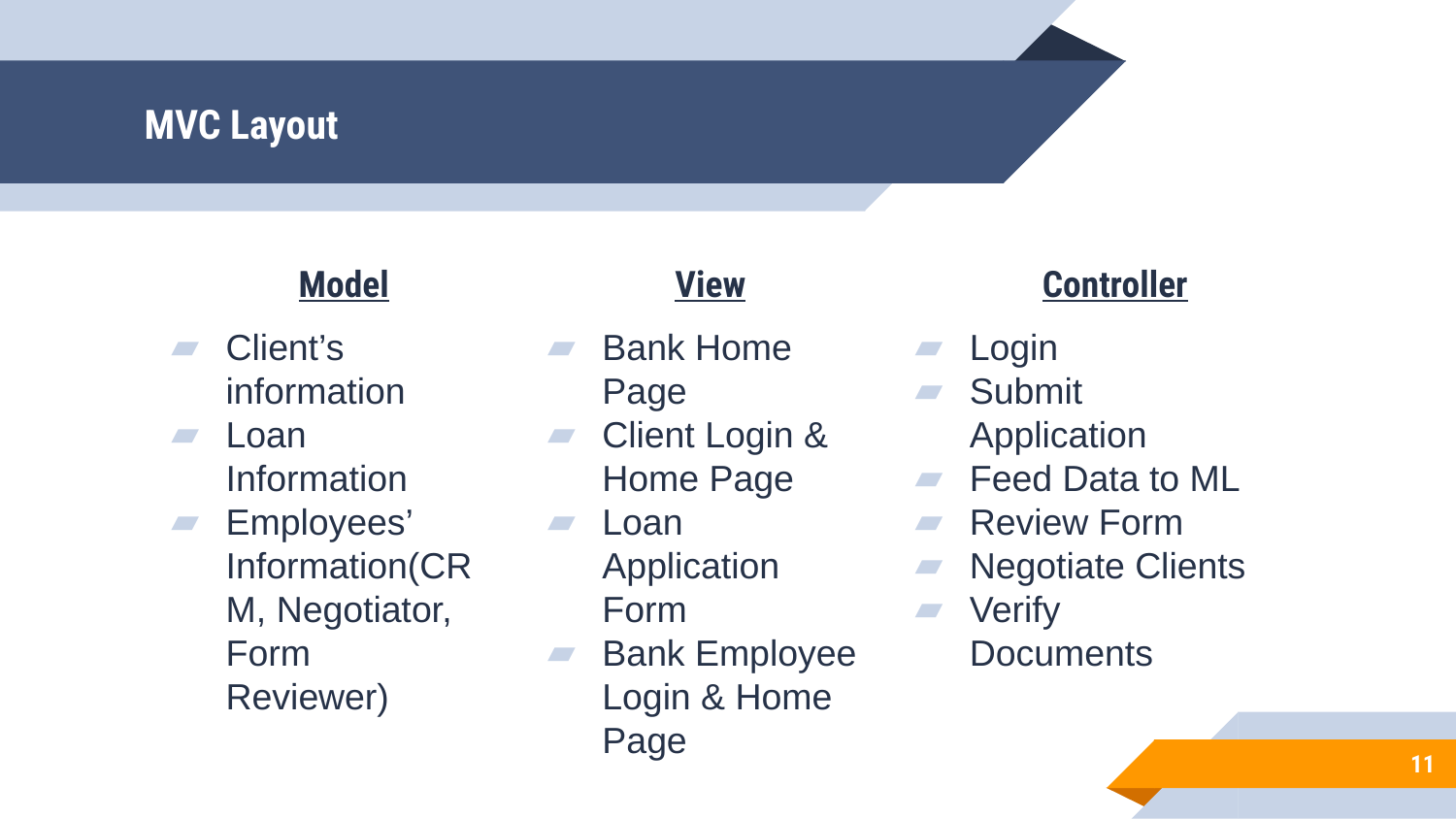

# MVC Layout
	Controller
Login
Submit Application
Feed Data to ML
Review Form
Negotiate Clients
Verify Documents
	Model
Client’s information
Loan Information
Employees’ Information(CRM, Negotiator, Form Reviewer)
	View
Bank Home Page
Client Login & Home Page
Loan Application Form
Bank Employee Login & Home Page
11